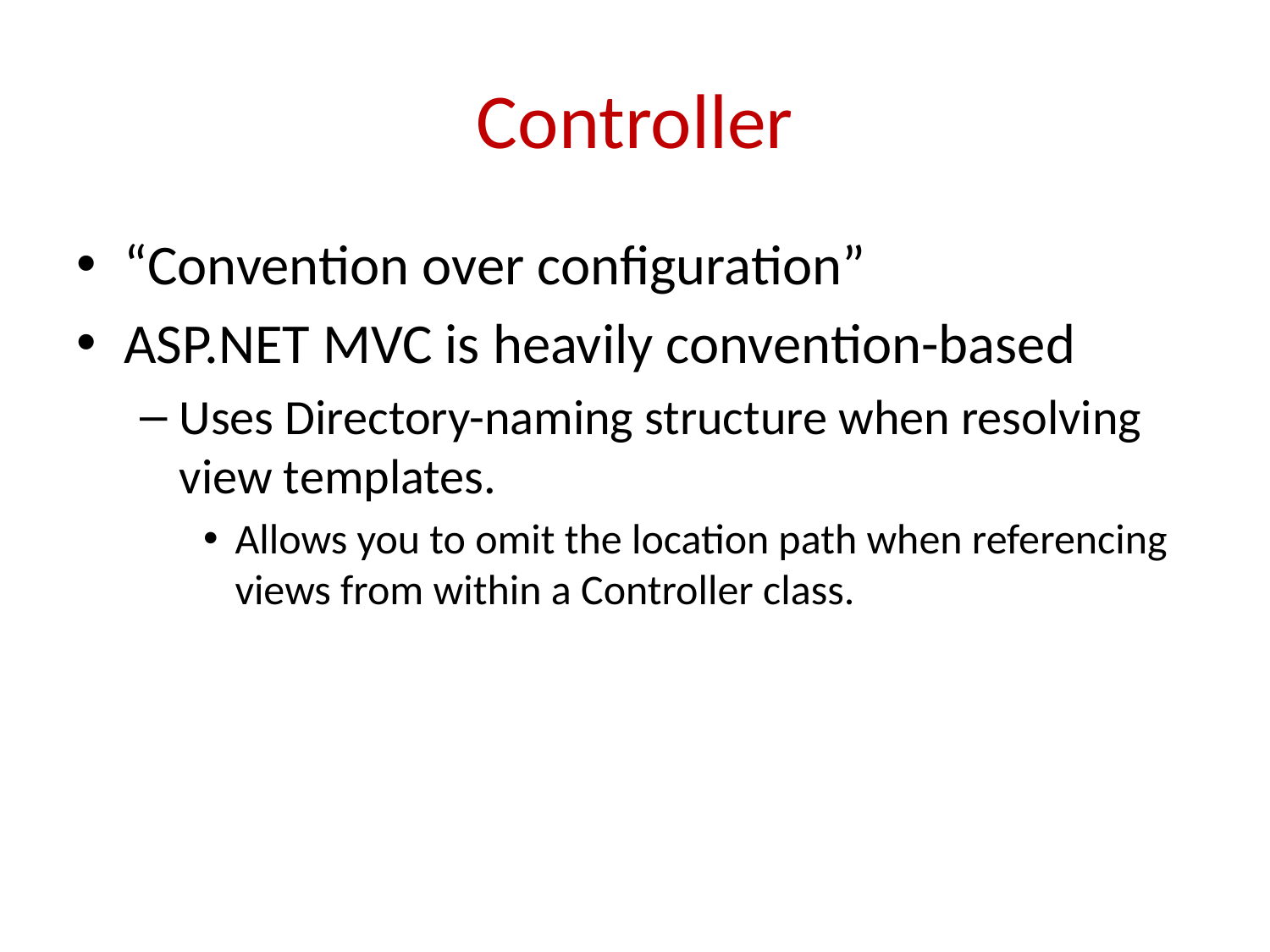

# Controller
“Convention over configuration”
ASP.NET MVC is heavily convention-based
Uses Directory-naming structure when resolving view templates.
Allows you to omit the location path when referencing views from within a Controller class.